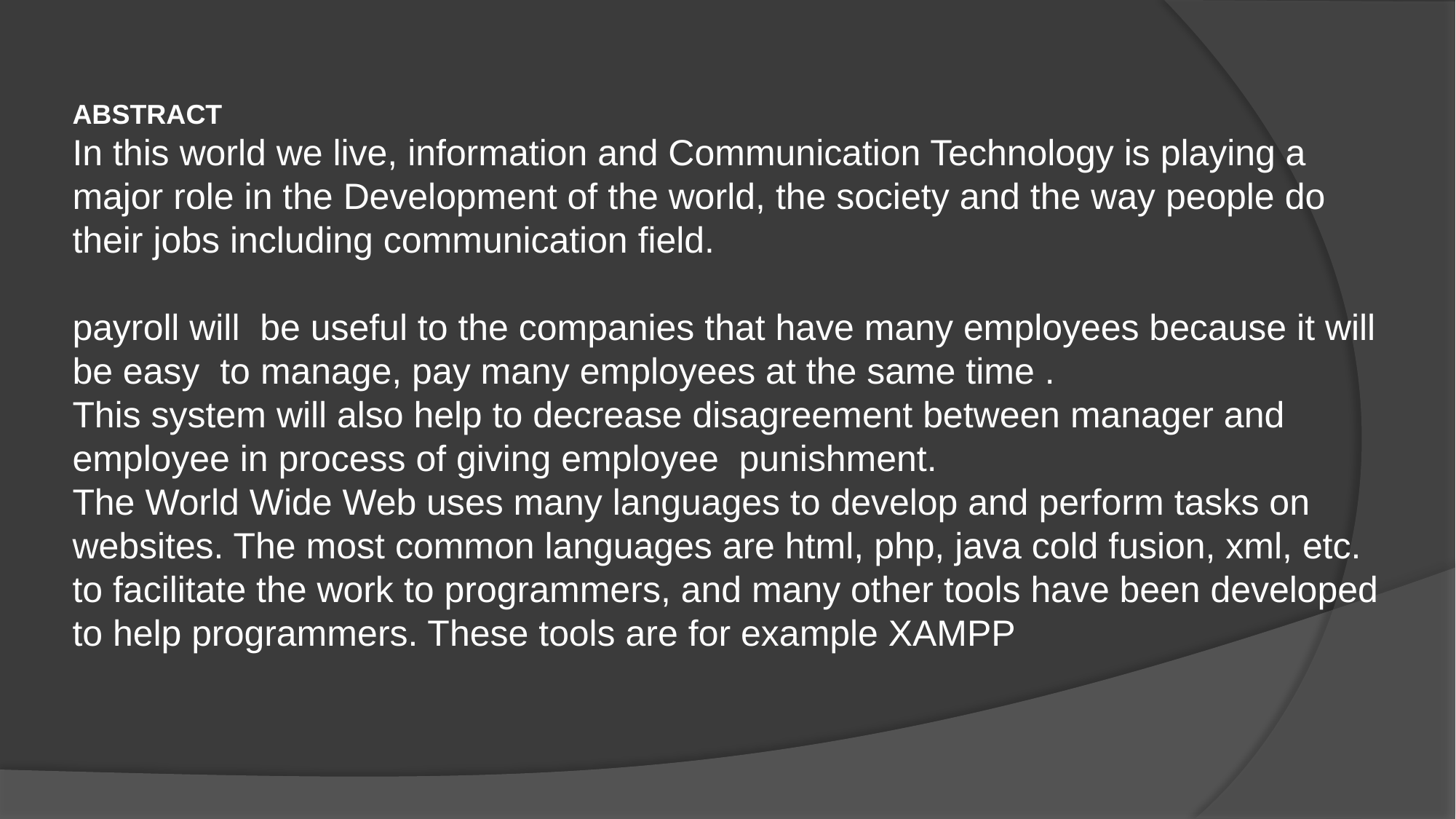

ABSTRACT
In this world we live, information and Communication Technology is playing a major role in the Development of the world, the society and the way people do their jobs including communication field.

payroll will  be useful to the companies that have many employees because it will be easy  to manage, pay many employees at the same time .
This system will also help to decrease disagreement between manager and employee in process of giving employee  punishment.
The World Wide Web uses many languages to develop and perform tasks on websites. The most common languages are html, php, java cold fusion, xml, etc. to facilitate the work to programmers, and many other tools have been developed to help programmers. These tools are for example XAMPP